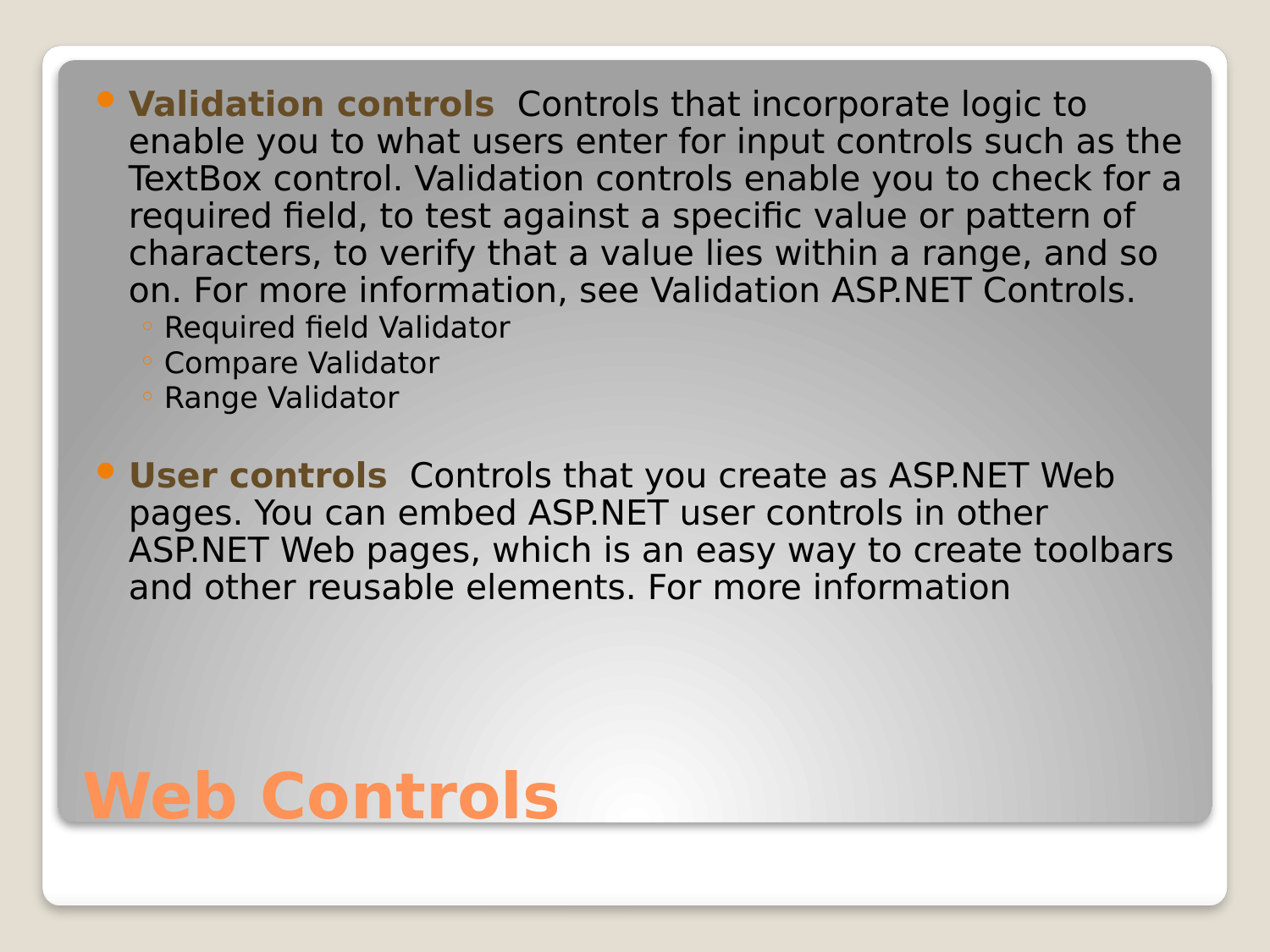

Validation controls  Controls that incorporate logic to enable you to what users enter for input controls such as the TextBox control. Validation controls enable you to check for a required field, to test against a specific value or pattern of characters, to verify that a value lies within a range, and so on. For more information, see Validation ASP.NET Controls.
Required field Validator
Compare Validator
Range Validator

User controls  Controls that you create as ASP.NET Web pages. You can embed ASP.NET user controls in other ASP.NET Web pages, which is an easy way to create toolbars and other reusable elements. For more information

# Web Controls